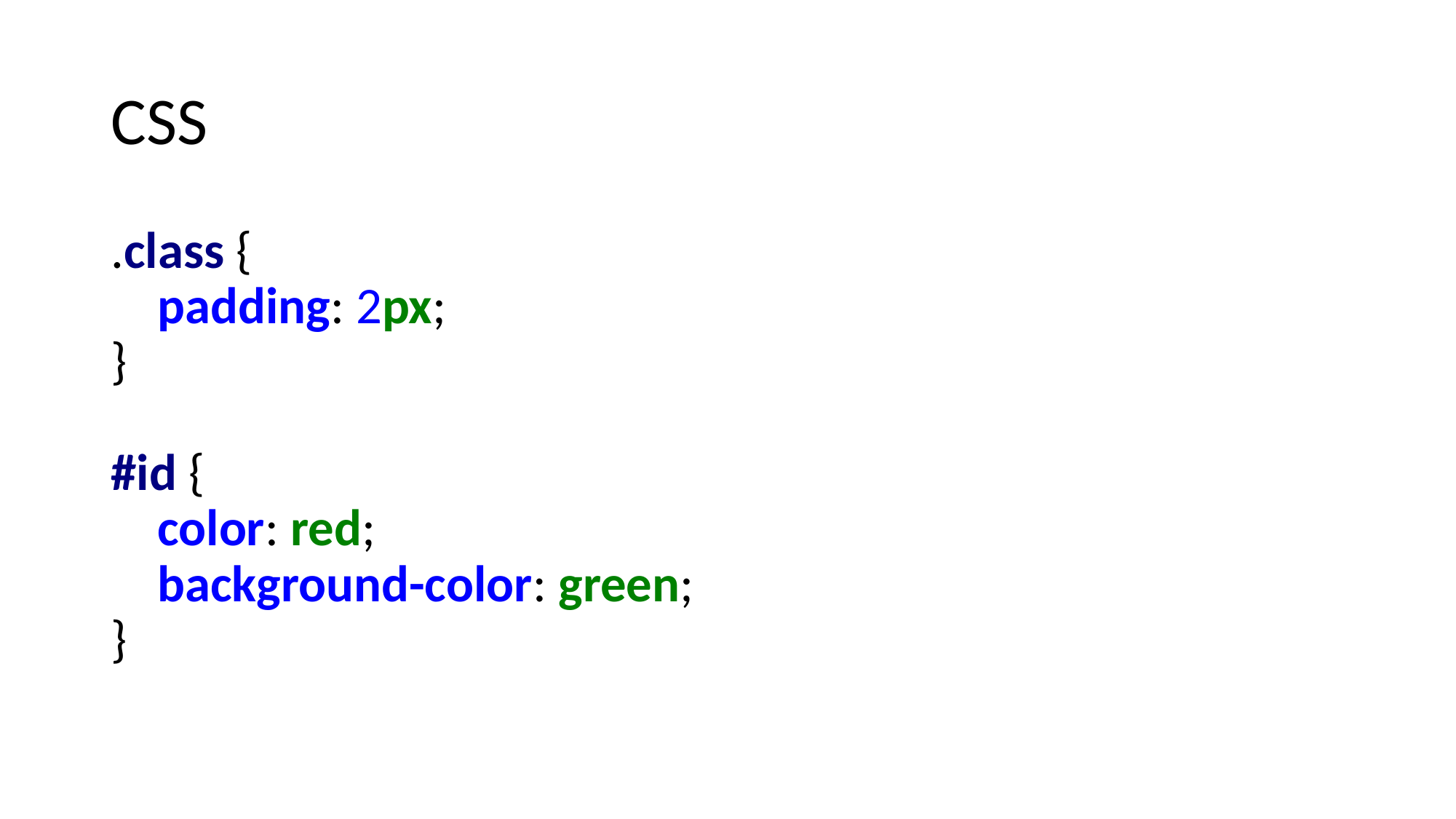

# CSS
.class {
    padding: 2px;
}
#id {
    color: red;
    background-color: green;
}